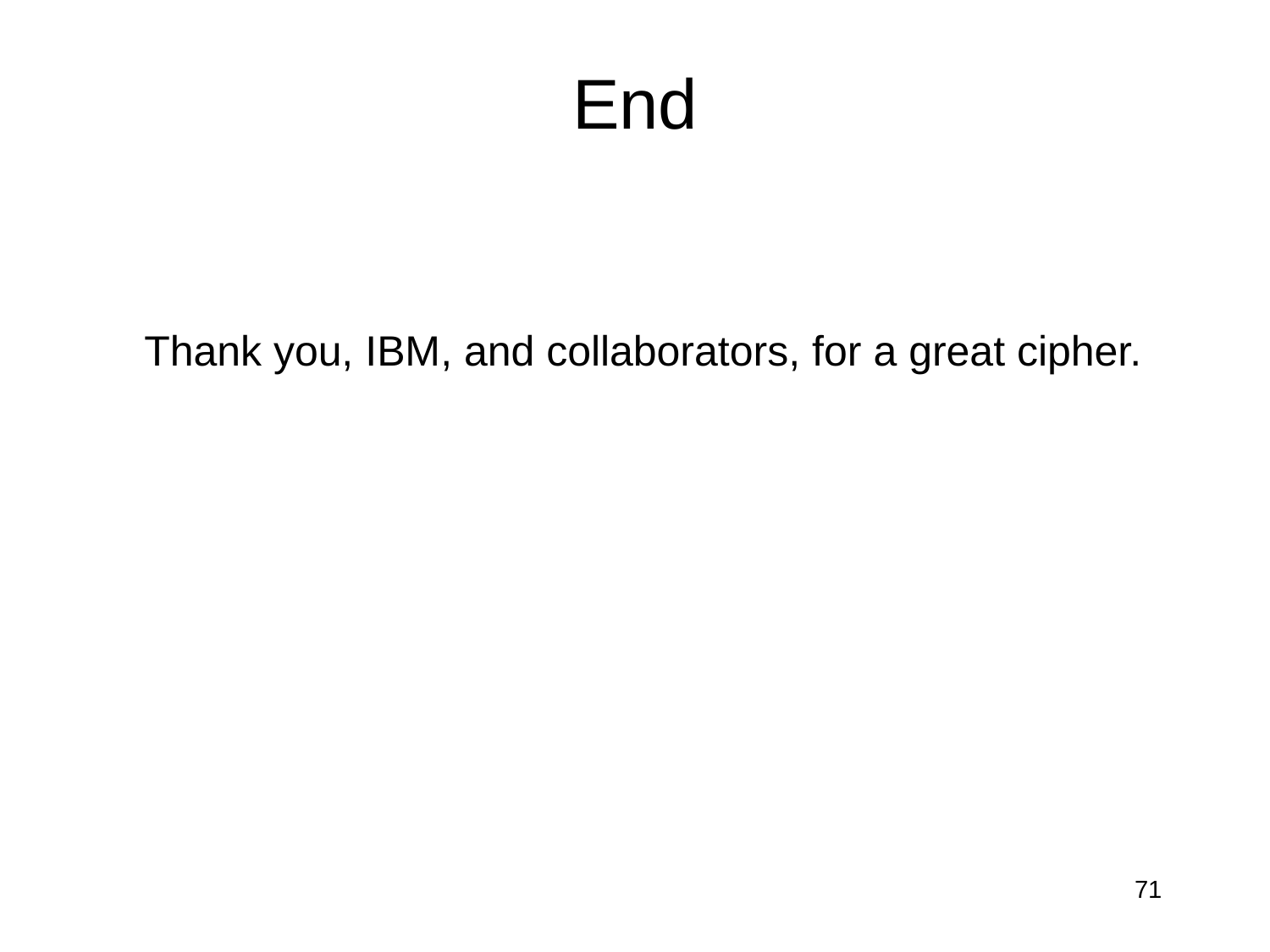

# End
Thank you, IBM, and collaborators, for a great cipher.
71